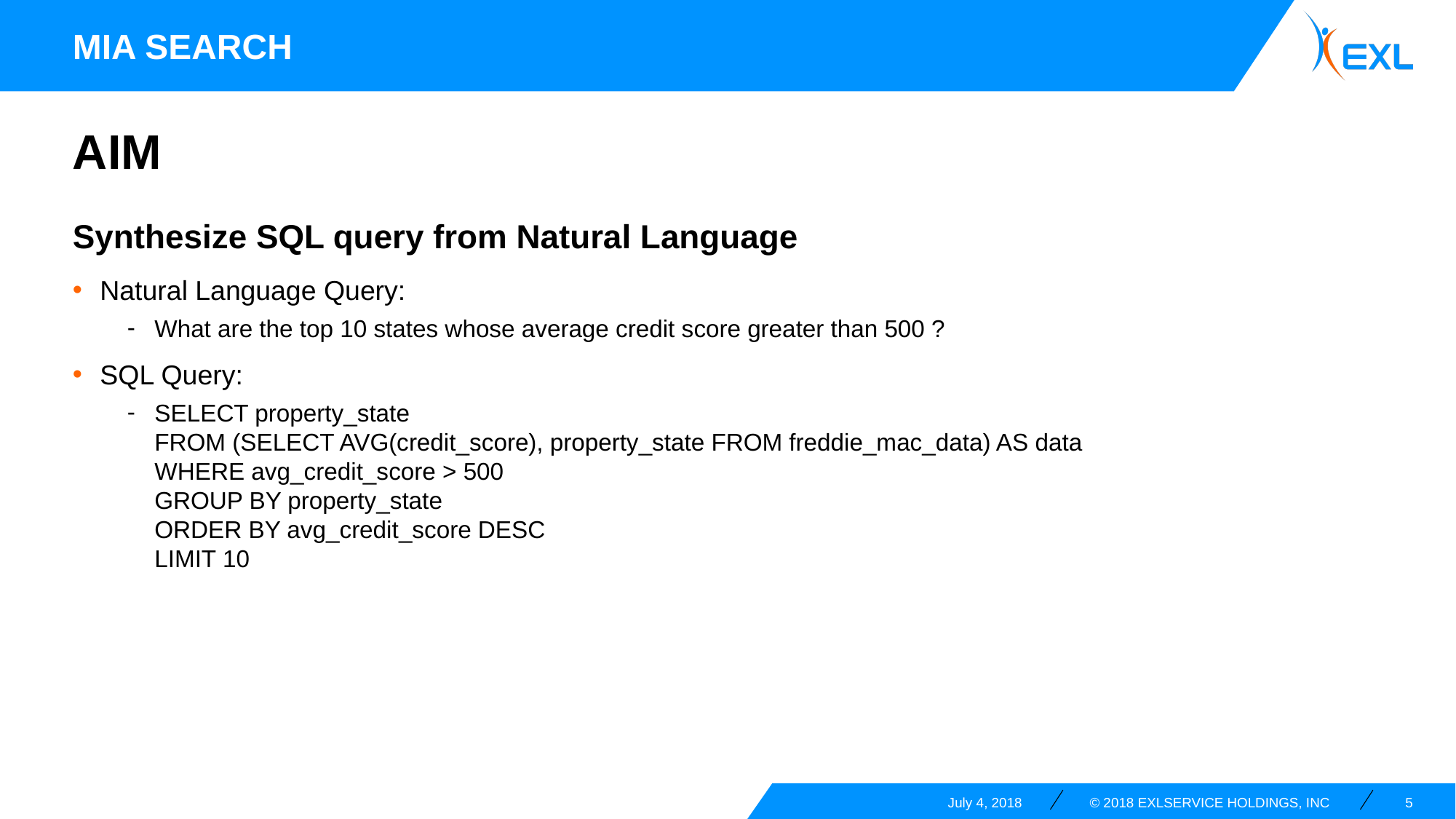

MIA SEARCH
# AIM
Synthesize SQL query from Natural Language
Natural Language Query:
What are the top 10 states whose average credit score greater than 500 ?
SQL Query:
SELECT property_state
FROM (SELECT AVG(credit_score), property_state FROM freddie_mac_data) AS data
WHERE avg_credit_score > 500
GROUP BY property_state
ORDER BY avg_credit_score DESC
LIMIT 10